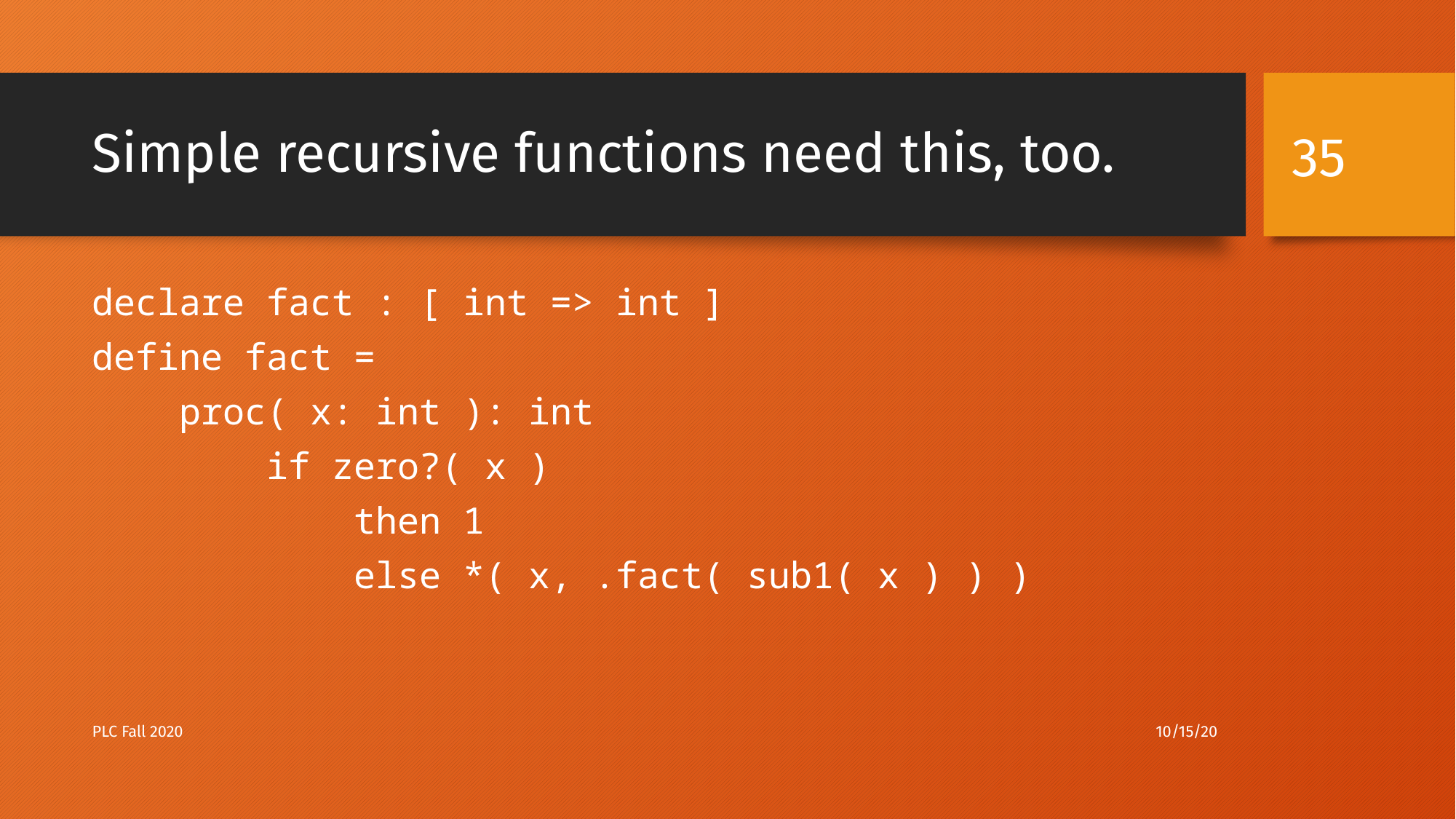

35
# Simple recursive functions need this, too.
declare fact : [ int => int ]
define fact =
    proc( x: int ): int
        if zero?( x )
            then 1
            else *( x, .fact( sub1( x ) ) )
10/15/20
PLC Fall 2020